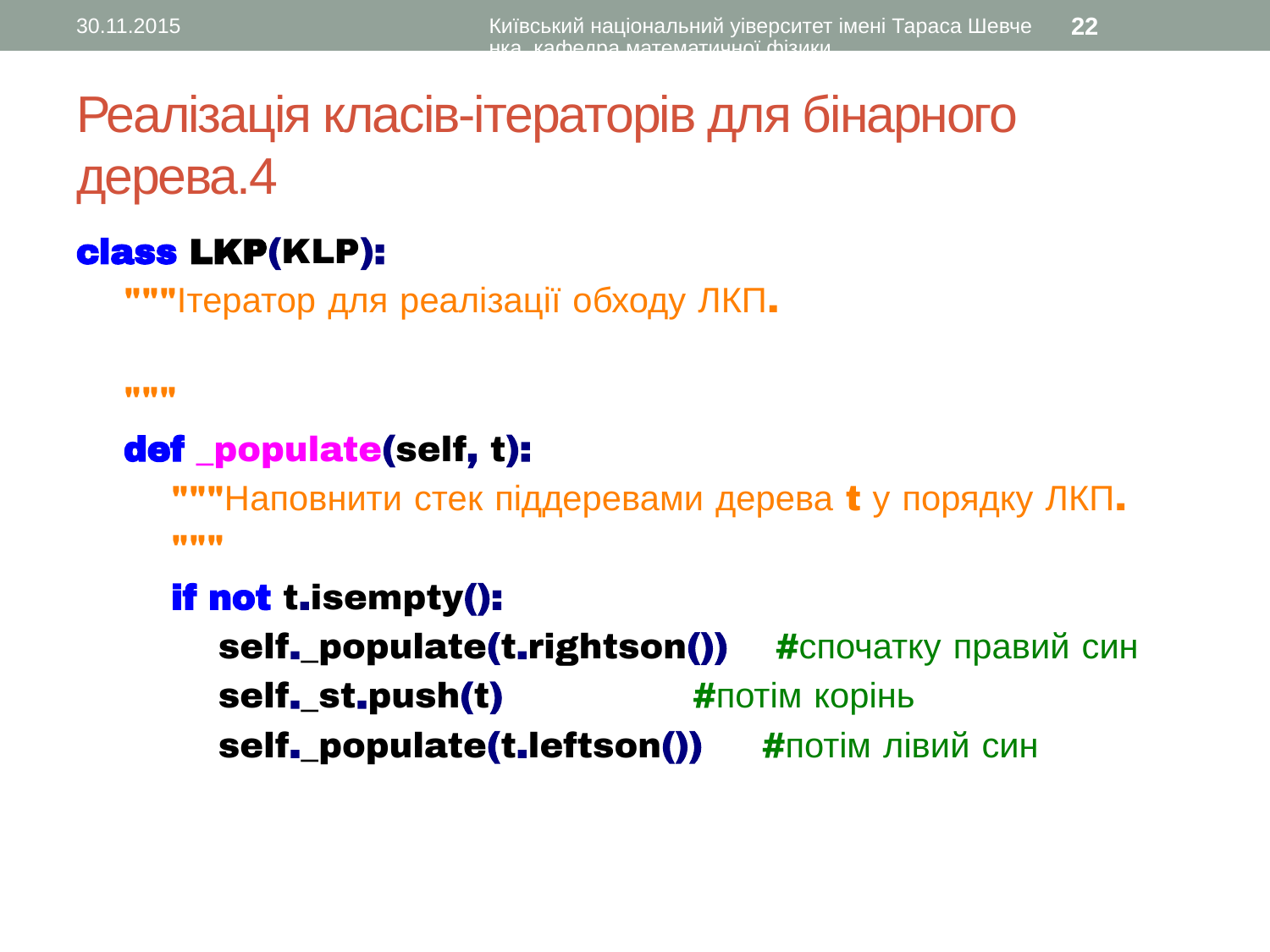

30.11.2015
Київський національний уіверситет імені Тараса Шевченка, кафедра математичної фізики
22
# Реалізація класів-ітераторів для бінарного дерева.4
class LKP(KLP):
    """Ітератор для реалізації обходу ЛКП.

    """
    def _populate(self, t):
        """Наповнити стек піддеревами дерева t у порядку ЛКП.
        """
        if not t.isempty():
            self._populate(t.rightson())    #спочатку правий син
            self._st.push(t)                #потім корінь
            self._populate(t.leftson())     #потім лівий син